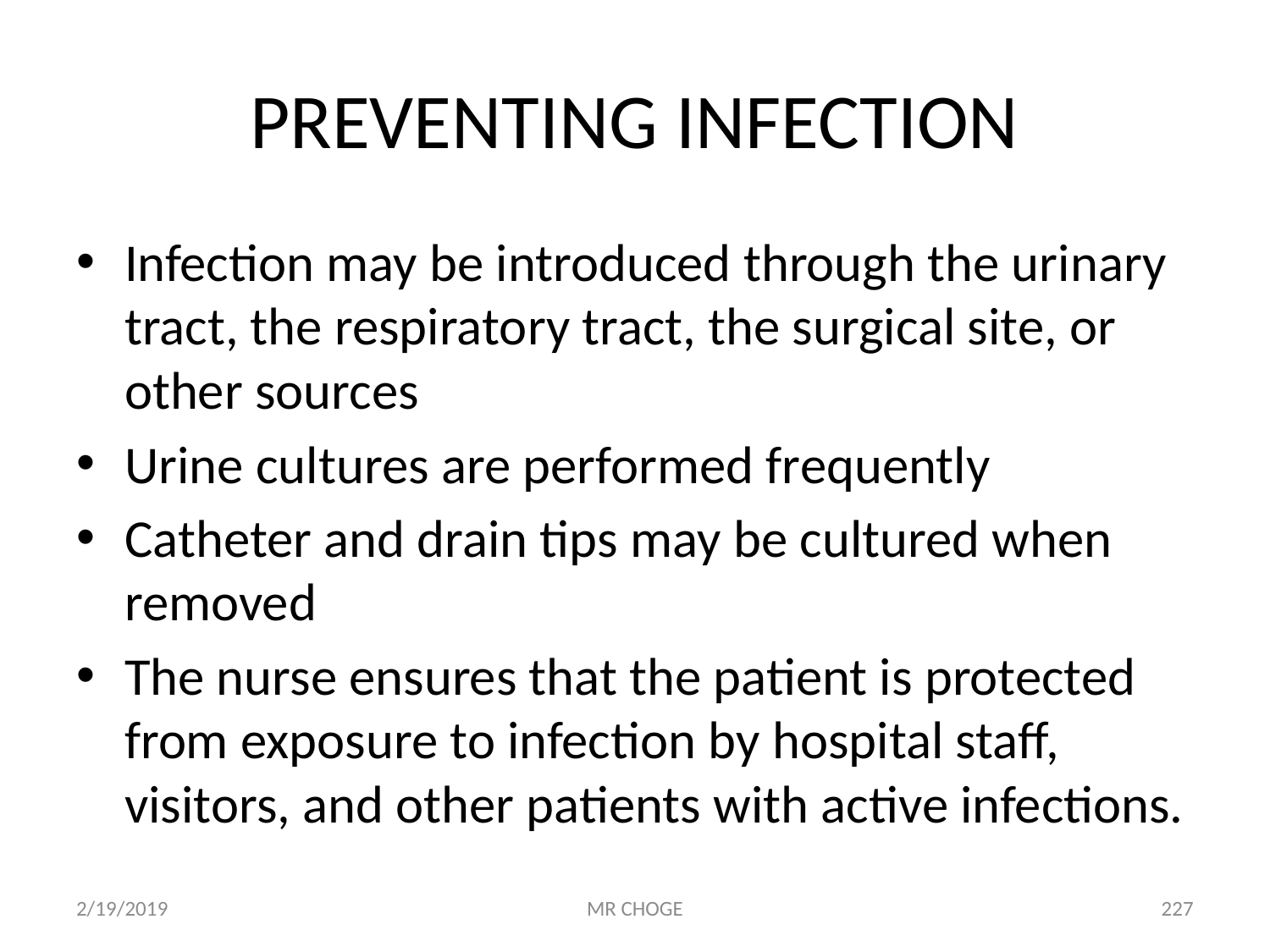

# PREVENTING INFECTION
Infection may be introduced through the urinary tract, the respiratory tract, the surgical site, or other sources
Urine cultures are performed frequently
Catheter and drain tips may be cultured when removed
The nurse ensures that the patient is protected from exposure to infection by hospital staff, visitors, and other patients with active infections.
2/19/2019
MR CHOGE
227